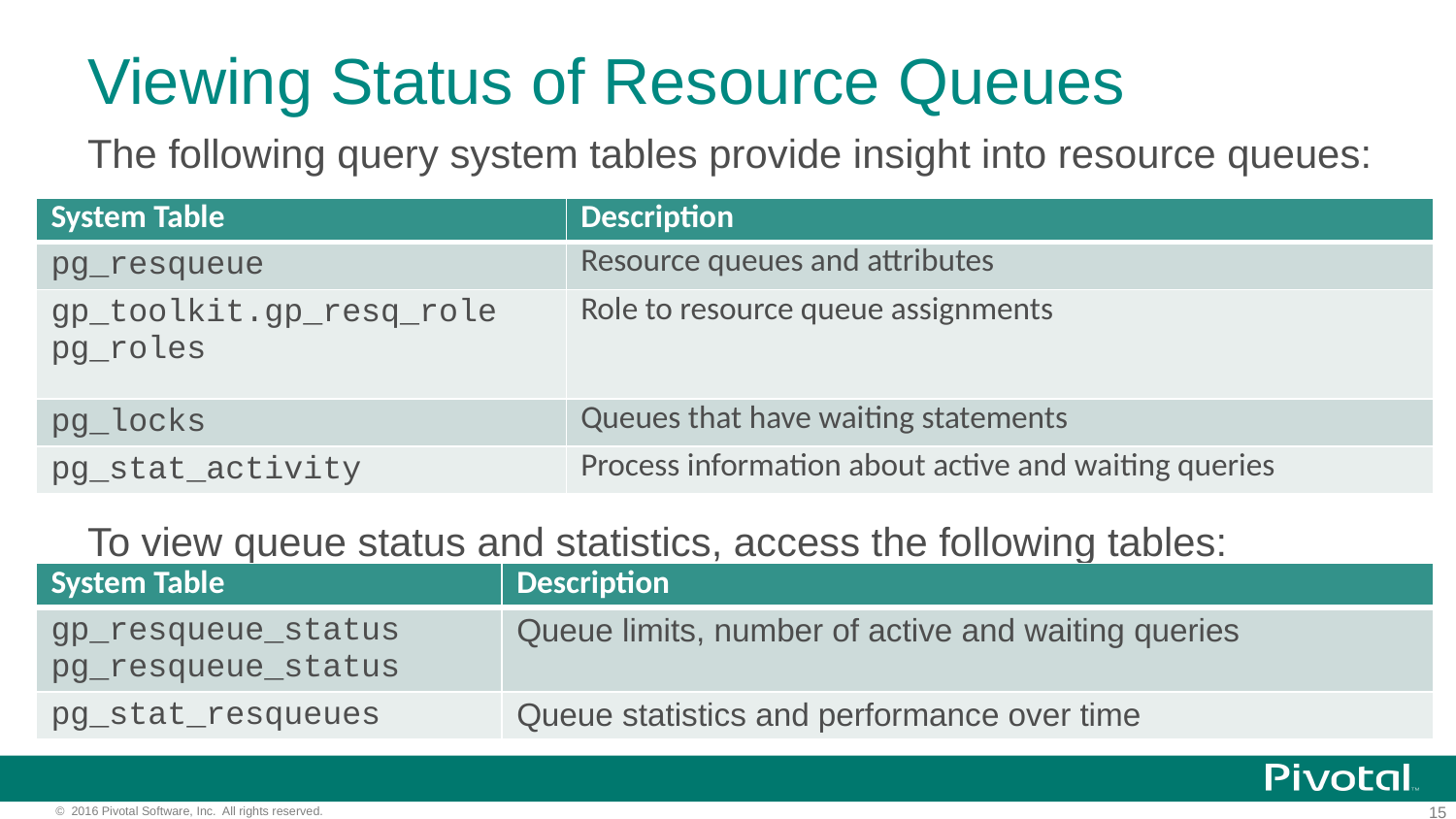

# Viewing Status of Resource Queues
The following query system tables provide insight into resource queues:

To view queue status and statistics, access the following tables:
| System Table | Description |
| --- | --- |
| pg\_resqueue | Resource queues and attributes |
| gp\_toolkit.gp\_resq\_role pg\_roles | Role to resource queue assignments |
| pg\_locks | Queues that have waiting statements |
| pg\_stat\_activity | Process information about active and waiting queries |
| System Table | Description |
| --- | --- |
| gp\_resqueue\_status pg\_resqueue\_status | Queue limits, number of active and waiting queries |
| pg\_stat\_resqueues | Queue statistics and performance over time |